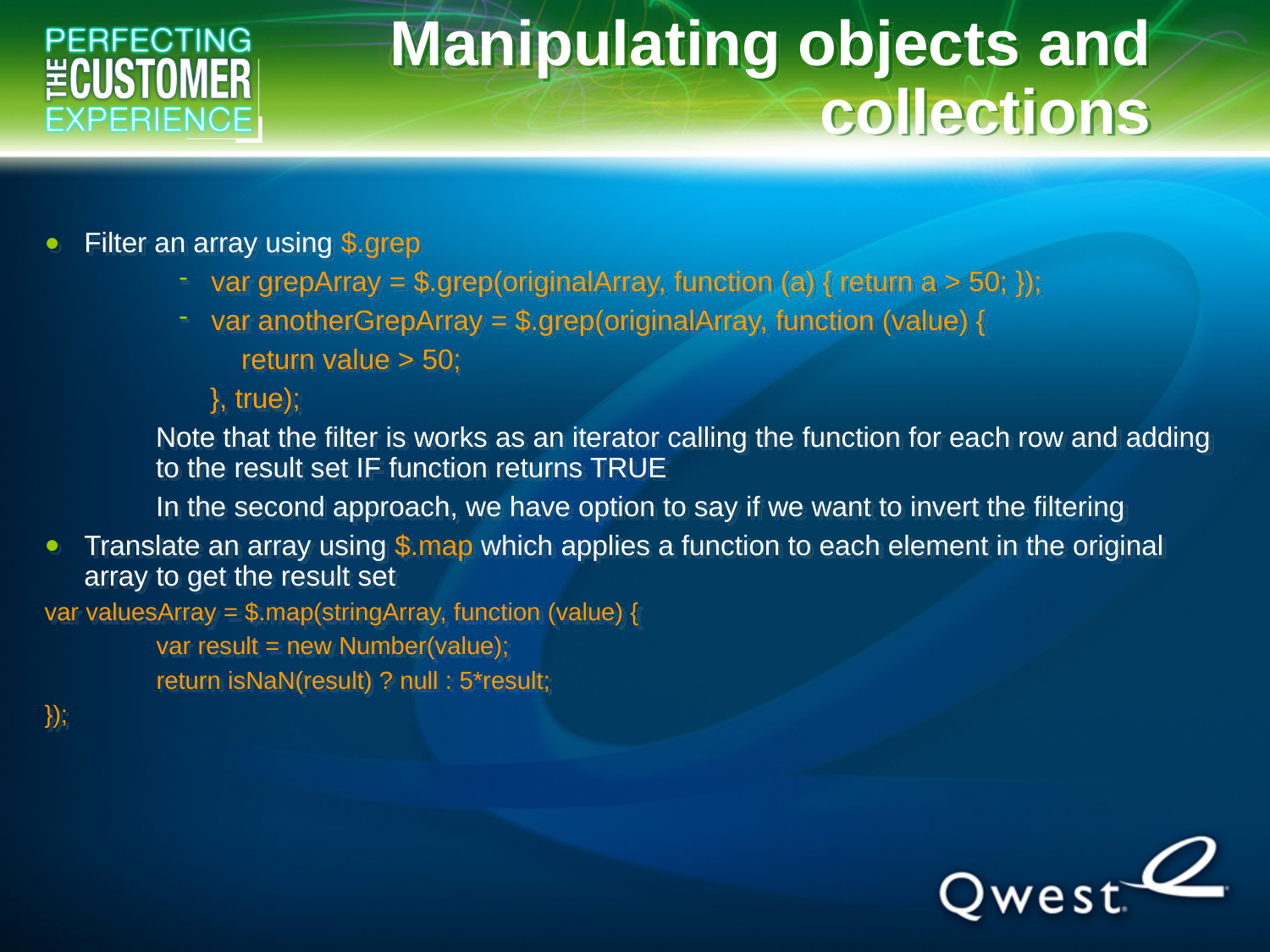

# Manipulating objects and collections
Filter an array using $.grep
var grepArray = $.grep(originalArray, function (a) { return a > 50; });
var anotherGrepArray = $.grep(originalArray, function (value) {
                return value > 50;
            }, true);
	Note that the filter is works as an iterator calling the function for each row and adding to the result set IF function returns TRUE
	In the second approach, we have option to say if we want to invert the filtering
Translate an array using $.map which applies a function to each element in the original array to get the result set
var valuesArray = $.map(stringArray, function (value) {
                var result = new Number(value);
                return isNaN(result) ? null : 5*result;
});